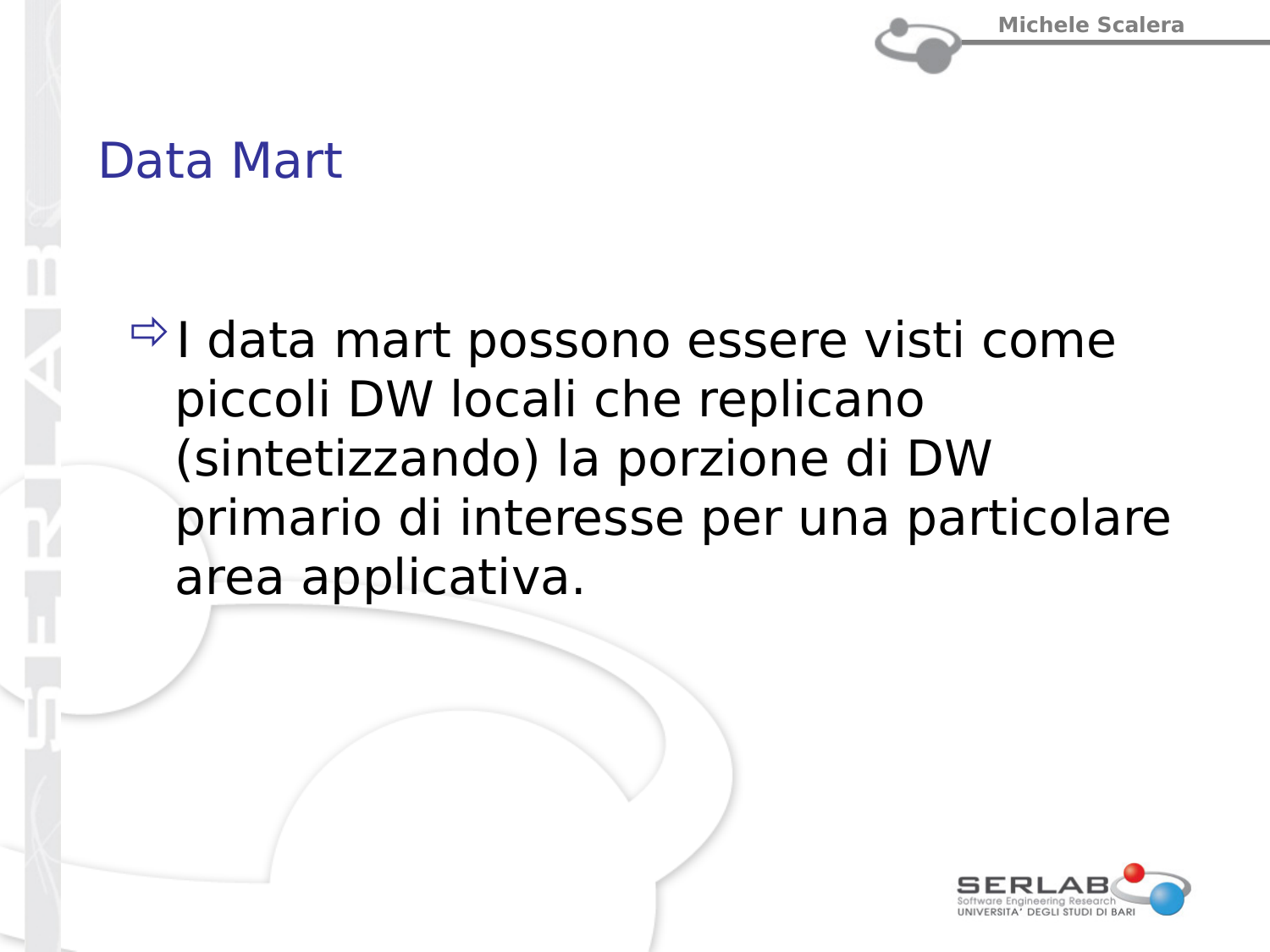

# Data Mart

I data mart possono essere visti come piccoli DW locali che replicano (sintetizzando) la porzione di DW primario di interesse per una particolare area applicativa.
Prof. Michele Scalera